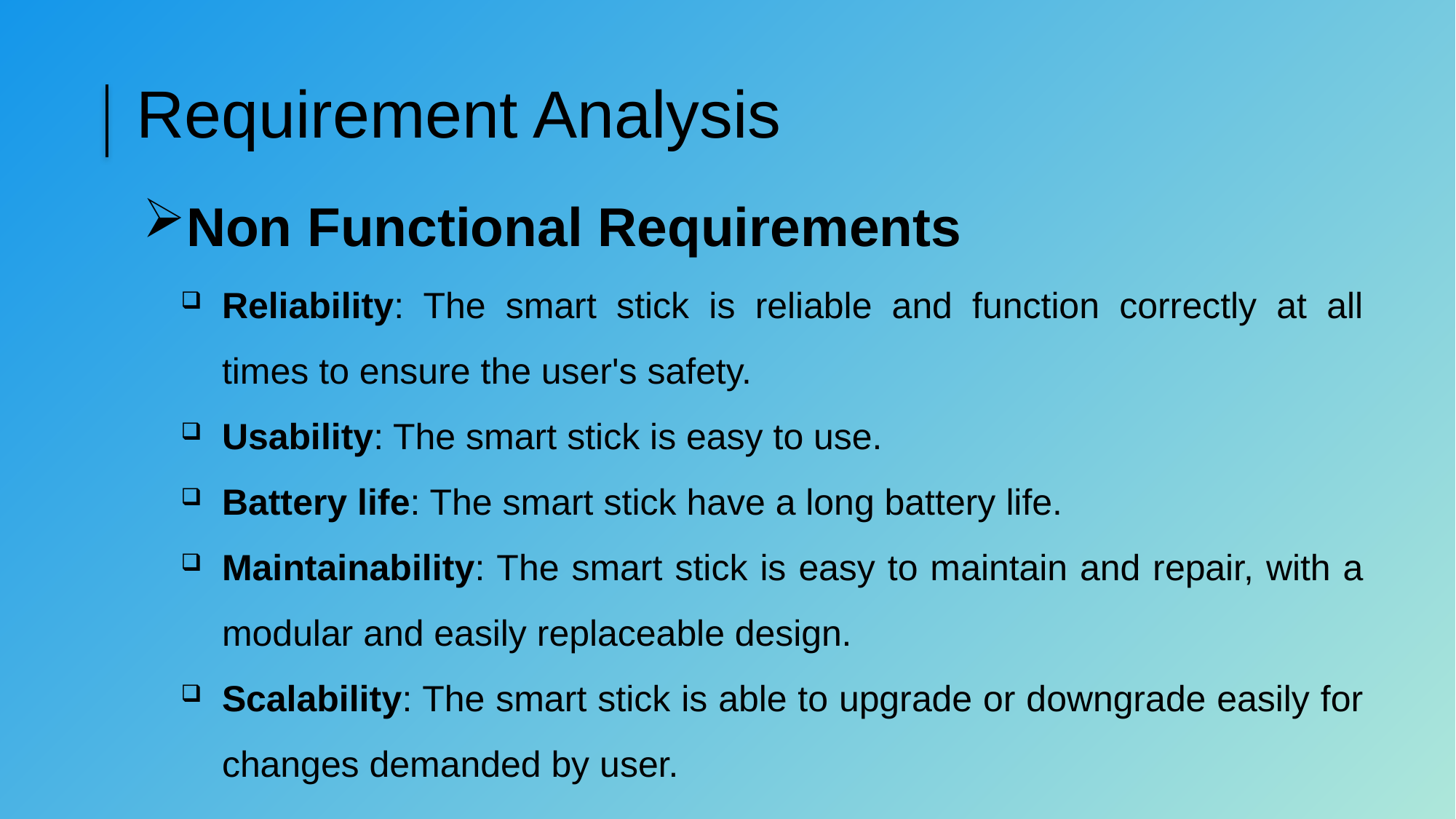

# Requirement Analysis
Non Functional Requirements

Reliability: The smart stick is reliable and function correctly at all times to ensure the user's safety.
Usability: The smart stick is easy to use.
Battery life: The smart stick have a long battery life.
Maintainability: The smart stick is easy to maintain and repair, with a modular and easily replaceable design.
Scalability: The smart stick is able to upgrade or downgrade easily for changes demanded by user.